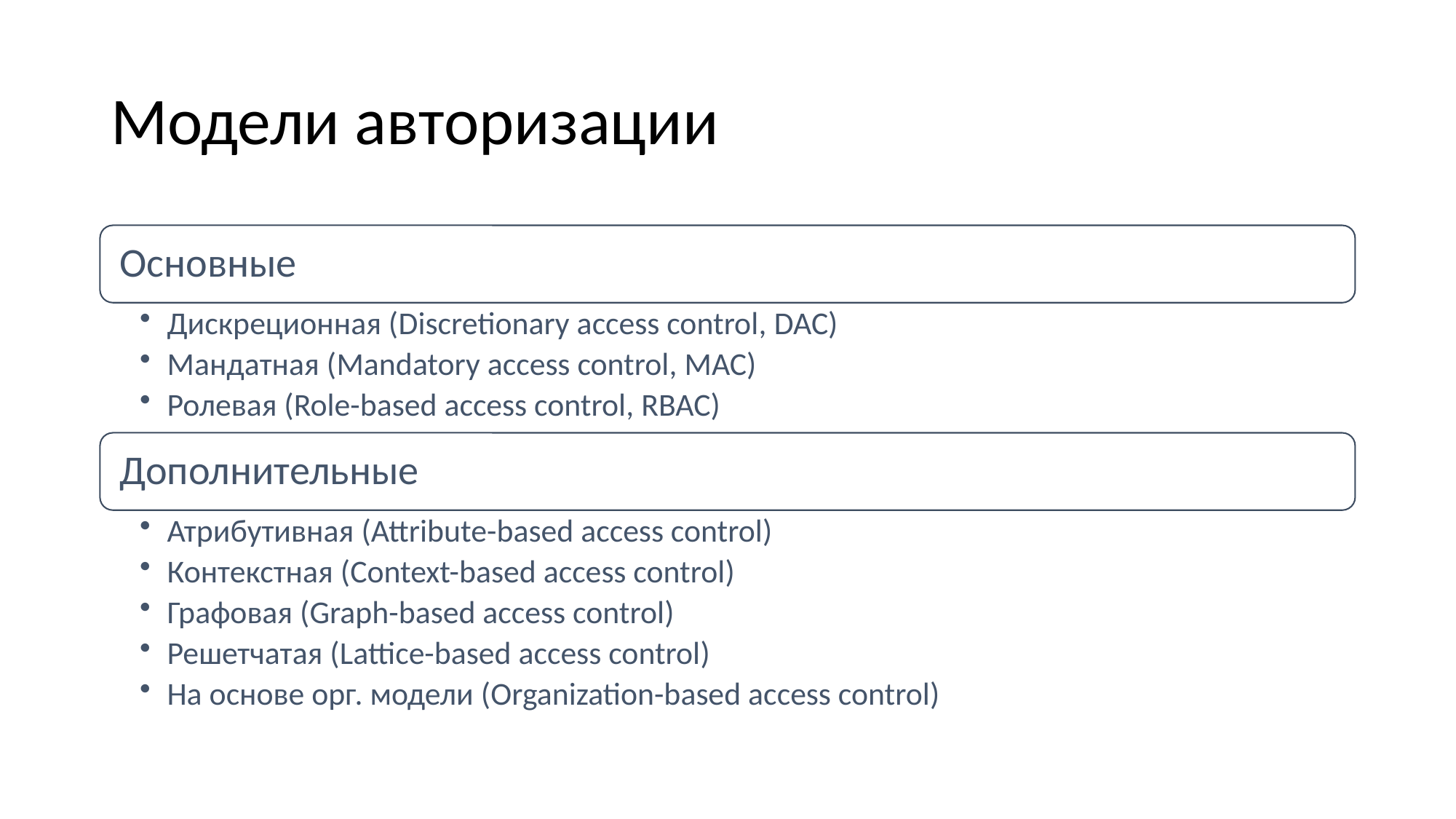

# Модели авторизации
Основные
Дискреционная (Discretionary access control, DAC)
Мандатная (Mandatory access control, MAC)
Ролевая (Role-based access control, RBAC)
Дополнительные
Атрибутивная (Attribute-based access control)
Контекстная (Context-based access control)
Графовая (Graph-based access control)
Решетчатая (Lattice-based access control)
На основе орг. модели (Organization-based access control)